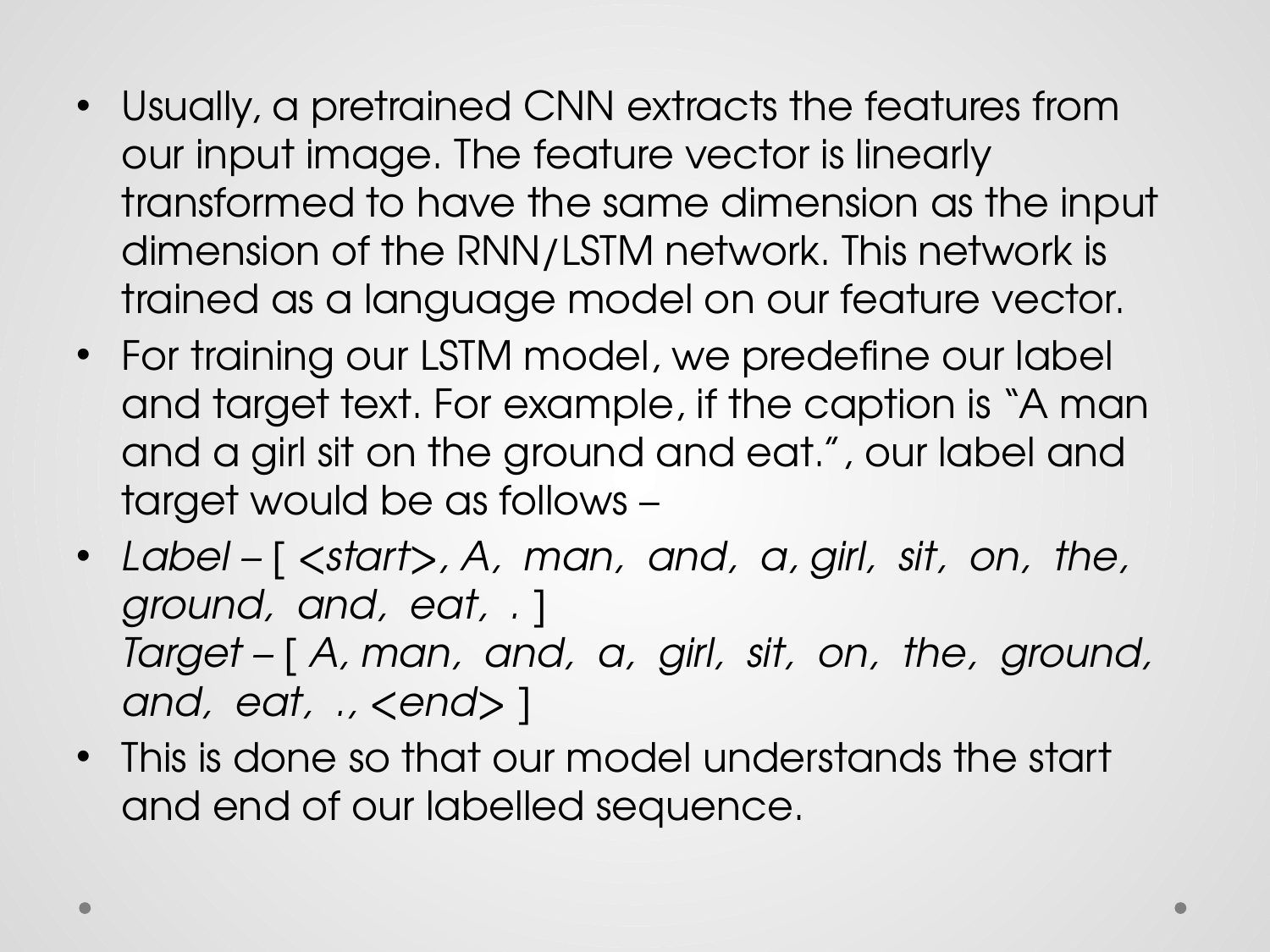

Usually, a pretrained CNN extracts the features from our input image. The feature vector is linearly transformed to have the same dimension as the input dimension of the RNN/LSTM network. This network is trained as a language model on our feature vector.
For training our LSTM model, we predefine our label and target text. For example, if the caption is “A man and a girl sit on the ground and eat.”, our label and target would be as follows –
Label – [ <start>, A,  man,  and,  a, girl,  sit,  on,  the,  ground,  and,  eat,  . ] 
Target – [ A, man,  and,  a,  girl,  sit,  on,  the,  ground,  and,  eat,  ., <end> ]
This is done so that our model understands the start and end of our labelled sequence.